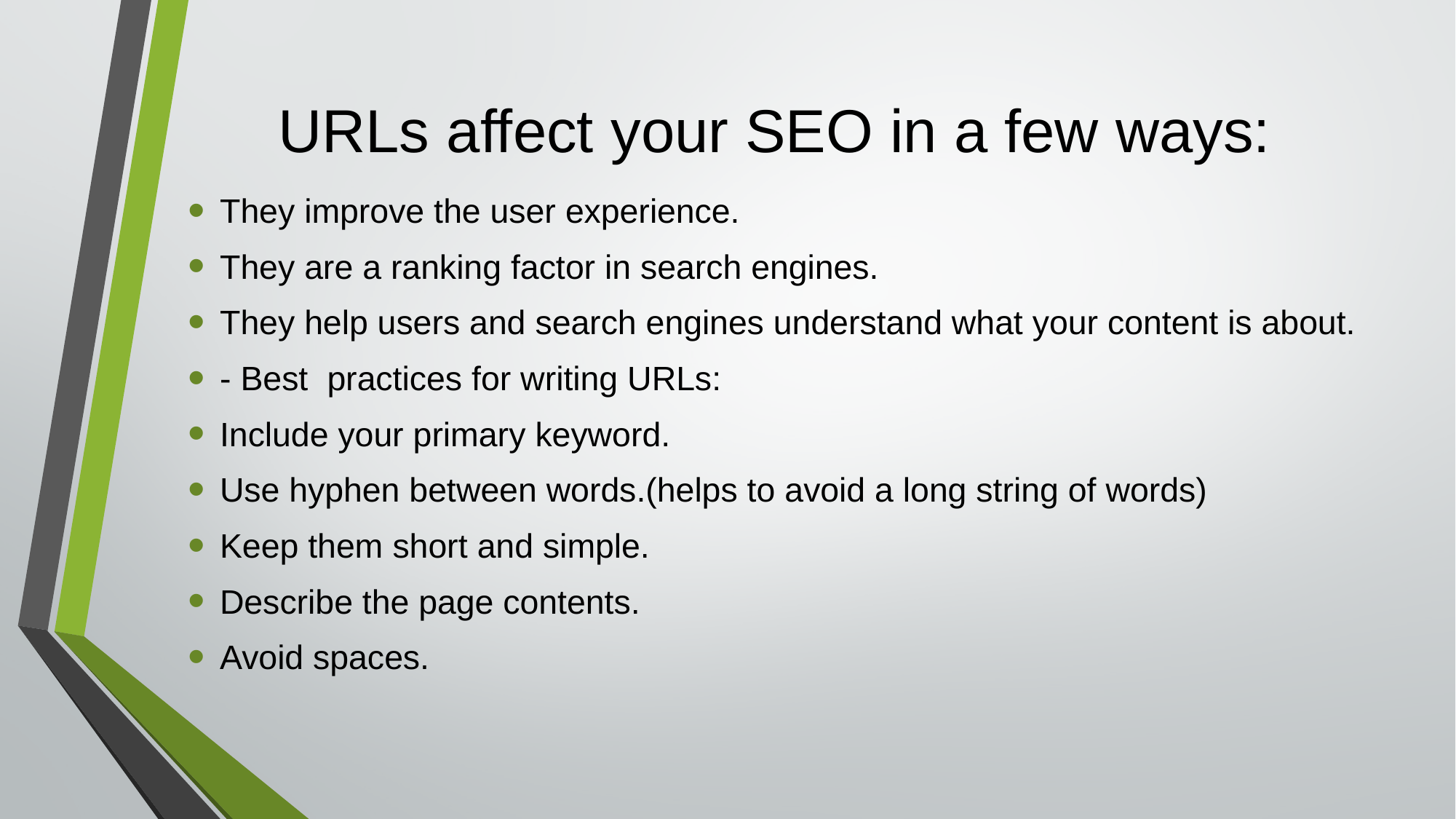

# URLs affect your SEO in a few ways:
They improve the user experience.
They are a ranking factor in search engines.
They help users and search engines understand what your content is about.
- Best  practices for writing URLs:
Include your primary keyword.
Use hyphen between words.(helps to avoid a long string of words)
Keep them short and simple.
Describe the page contents.
Avoid spaces.